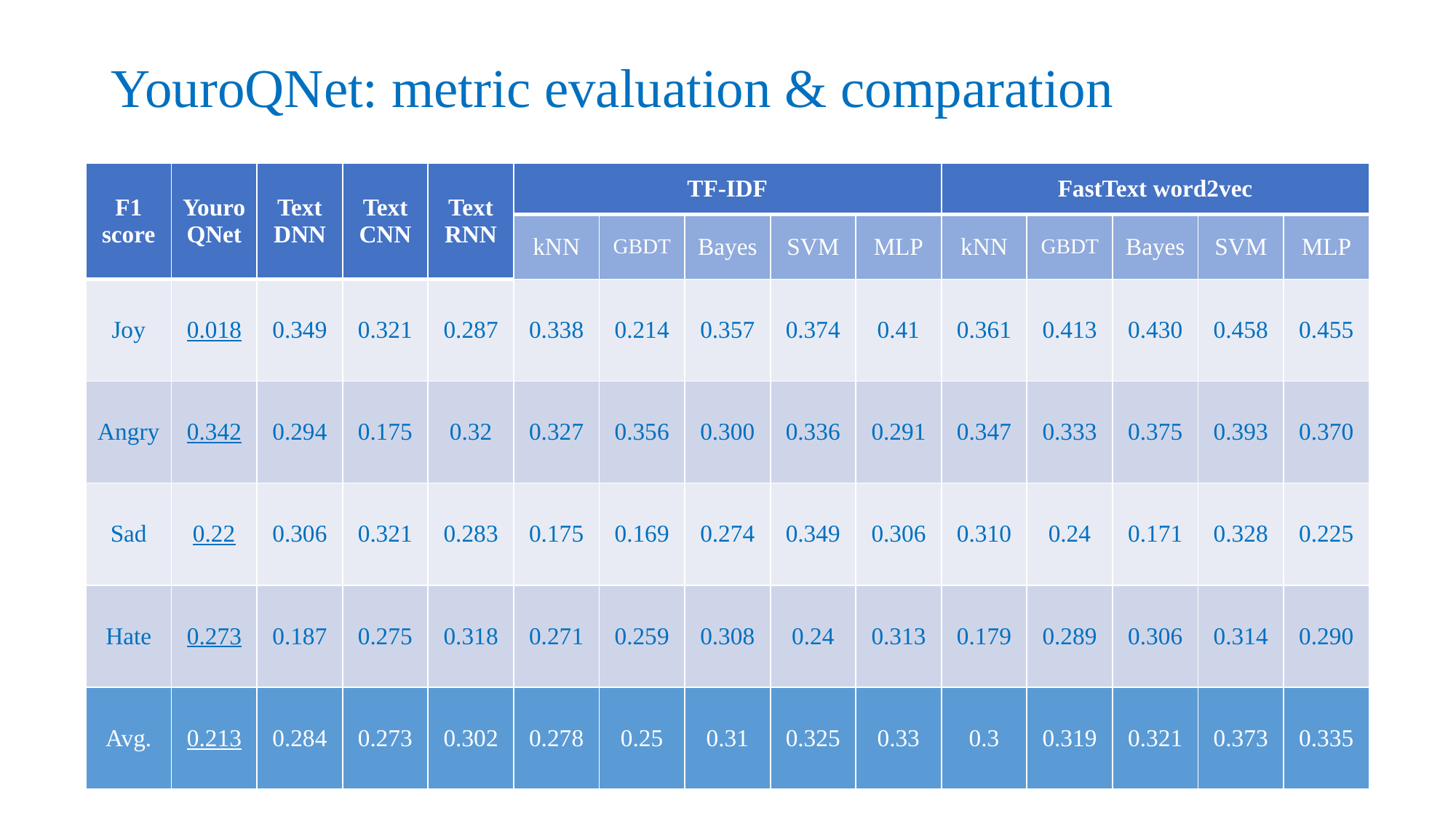

# YouroQNet: metric evaluation & comparation
| F1 score | Youro QNet | Text DNN | Text CNN | Text RNN | TF-IDF |  |  |  |  | FastText word2vec |  |  |  |  |
| --- | --- | --- | --- | --- | --- | --- | --- | --- | --- | --- | --- | --- | --- | --- |
|  |  |  |  |  | kNN | GBDT | Bayes | SVM | MLP | kNN | GBDT | Bayes | SVM | MLP |
| Joy | 0.018 | 0.349 | 0.321 | 0.287 | 0.338 | 0.214 | 0.357 | 0.374 | 0.41 | 0.361 | 0.413 | 0.430 | 0.458 | 0.455 |
| Angry | 0.342 | 0.294 | 0.175 | 0.32 | 0.327 | 0.356 | 0.300 | 0.336 | 0.291 | 0.347 | 0.333 | 0.375 | 0.393 | 0.370 |
| Sad | 0.22 | 0.306 | 0.321 | 0.283 | 0.175 | 0.169 | 0.274 | 0.349 | 0.306 | 0.310 | 0.24 | 0.171 | 0.328 | 0.225 |
| Hate | 0.273 | 0.187 | 0.275 | 0.318 | 0.271 | 0.259 | 0.308 | 0.24 | 0.313 | 0.179 | 0.289 | 0.306 | 0.314 | 0.290 |
| Avg. | 0.213 | 0.284 | 0.273 | 0.302 | 0.278 | 0.25 | 0.31 | 0.325 | 0.33 | 0.3 | 0.319 | 0.321 | 0.373 | 0.335 |